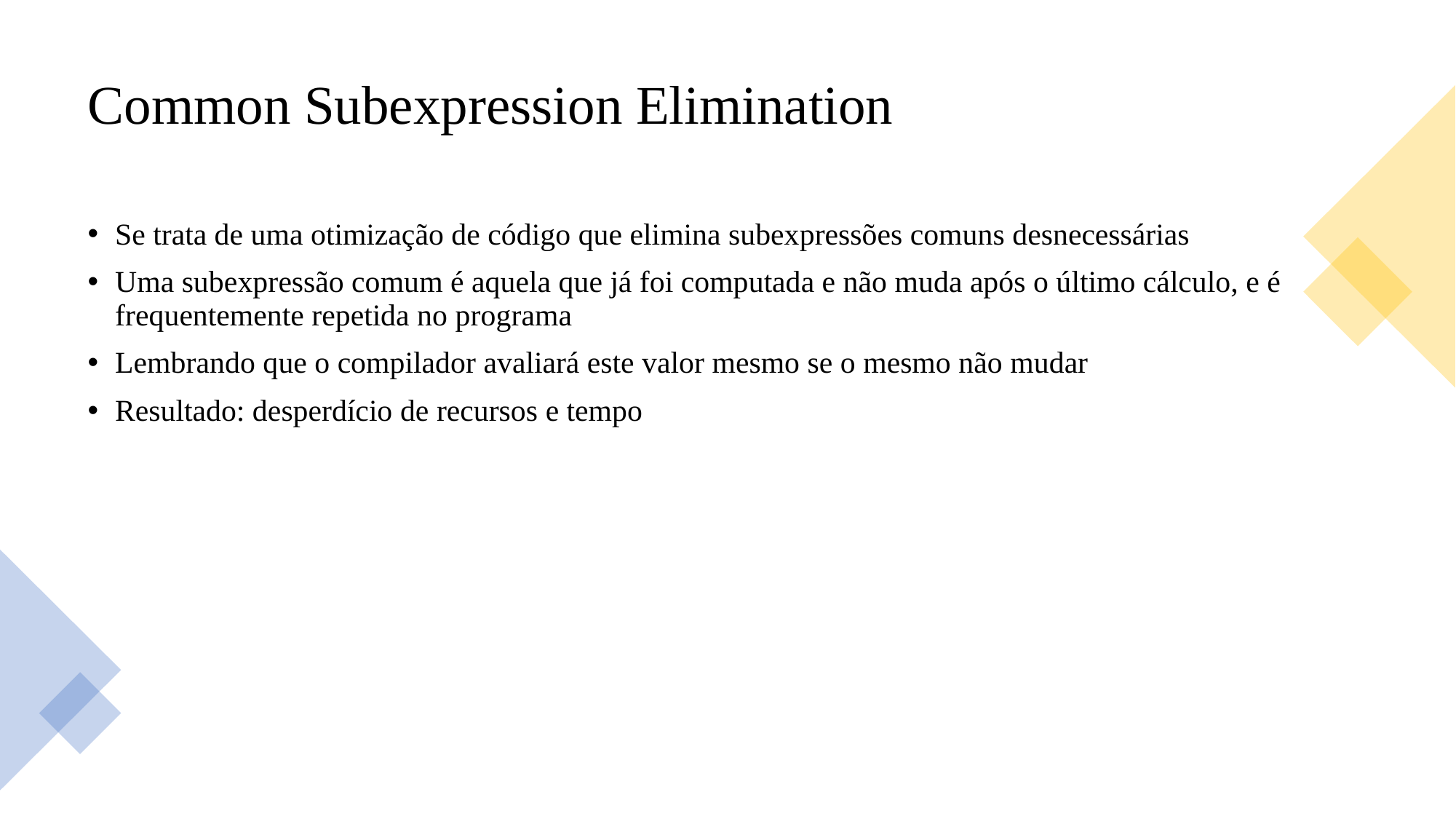

# Common Subexpression Elimination

Se trata de uma otimização de código que elimina subexpressões comuns desnecessárias
Uma subexpressão comum é aquela que já foi computada e não muda após o último cálculo, e é frequentemente repetida no programa
Lembrando que o compilador avaliará este valor mesmo se o mesmo não mudar
Resultado: desperdício de recursos e tempo